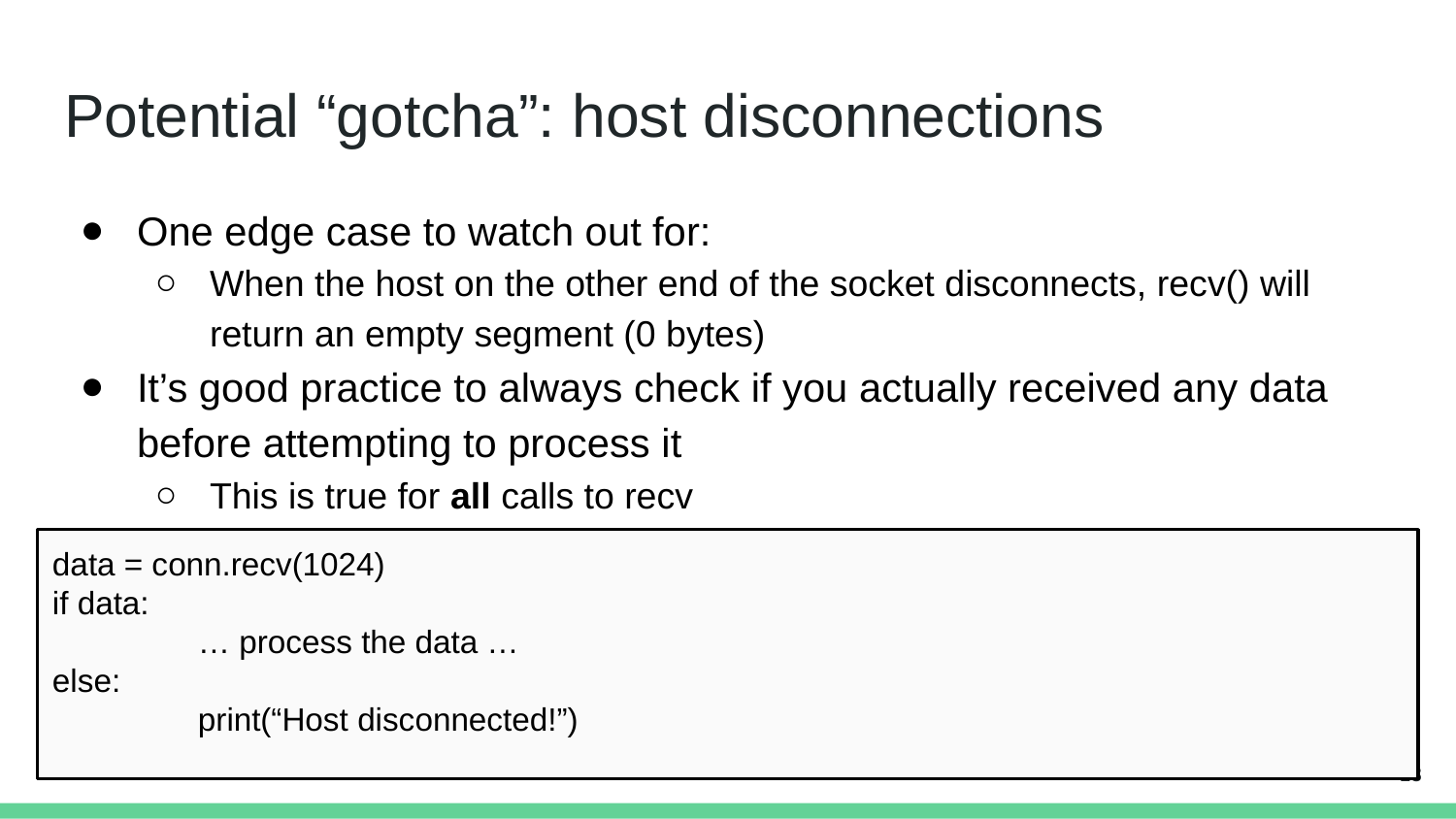

# Potential “gotcha”: host disconnections
One edge case to watch out for:
When the host on the other end of the socket disconnects, recv() will return an empty segment (0 bytes)
It’s good practice to always check if you actually received any data before attempting to process it
This is true for all calls to recv
data = conn.recv(1024)
if data:
	… process the data …
else:
	print(“Host disconnected!”)
18